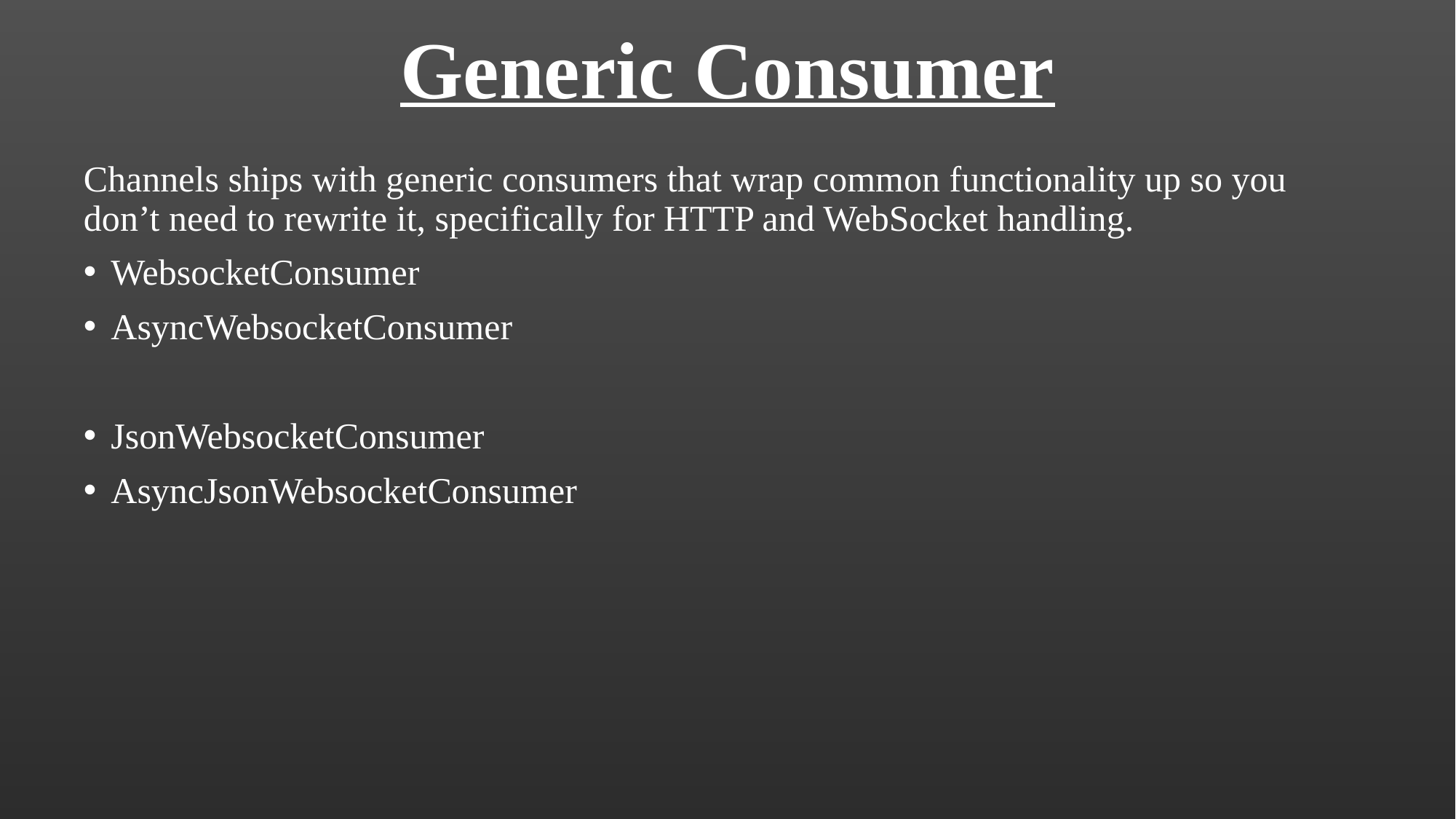

# Generic Consumer
Channels ships with generic consumers that wrap common functionality up so you don’t need to rewrite it, specifically for HTTP and WebSocket handling.
WebsocketConsumer
AsyncWebsocketConsumer

JsonWebsocketConsumer
AsyncJsonWebsocketConsumer